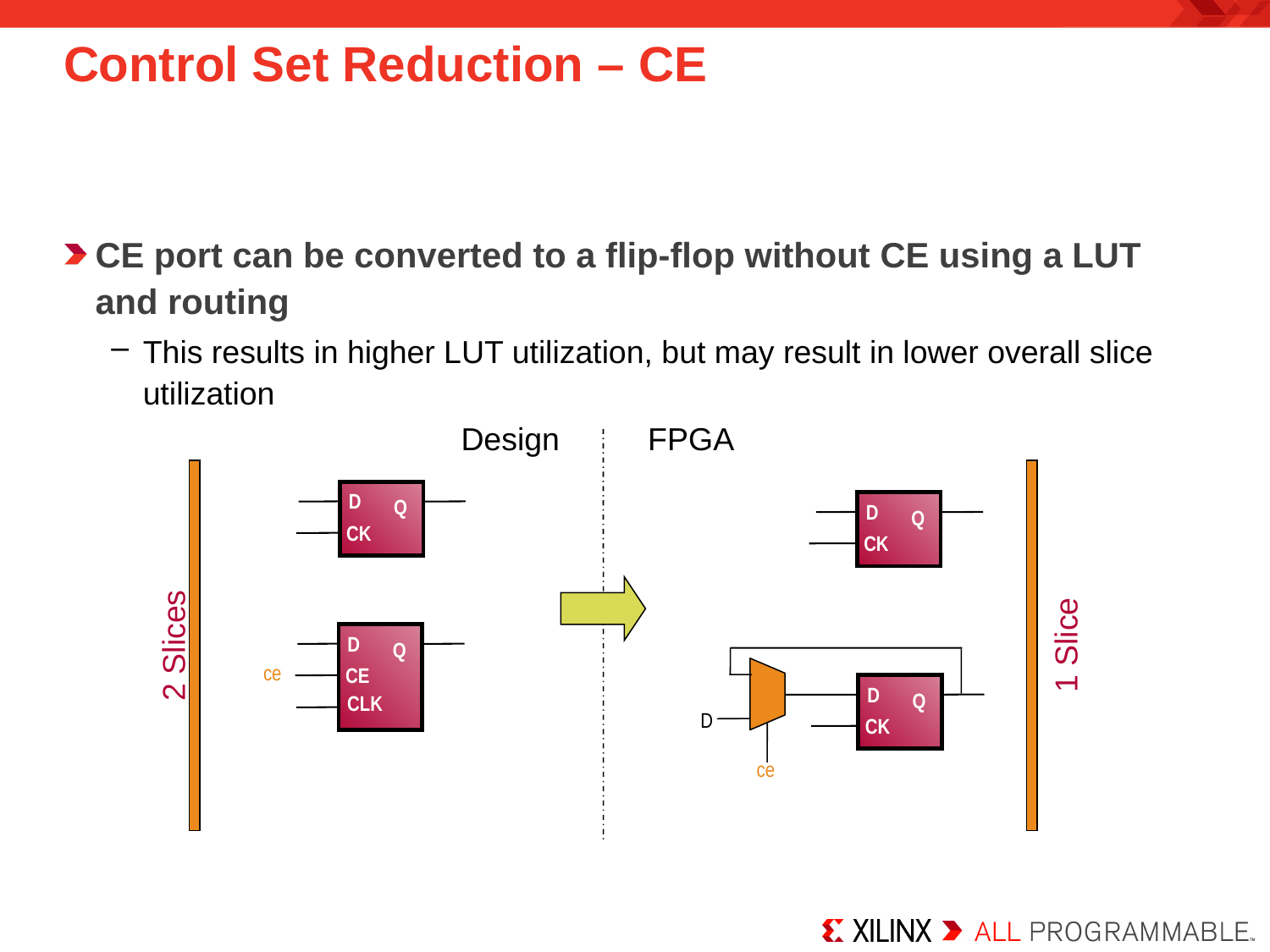

# Control Set Reduction – CE
CE port can be converted to a flip-flop without CE using a LUT and routing
This results in higher LUT utilization, but may result in lower overall slice utilization
Design
FPGA

D

Q
D

Q

CK
CK

1 Slice
2 Slices
D

Q

ce
CE

D

Q
CLK

D
CK

ce